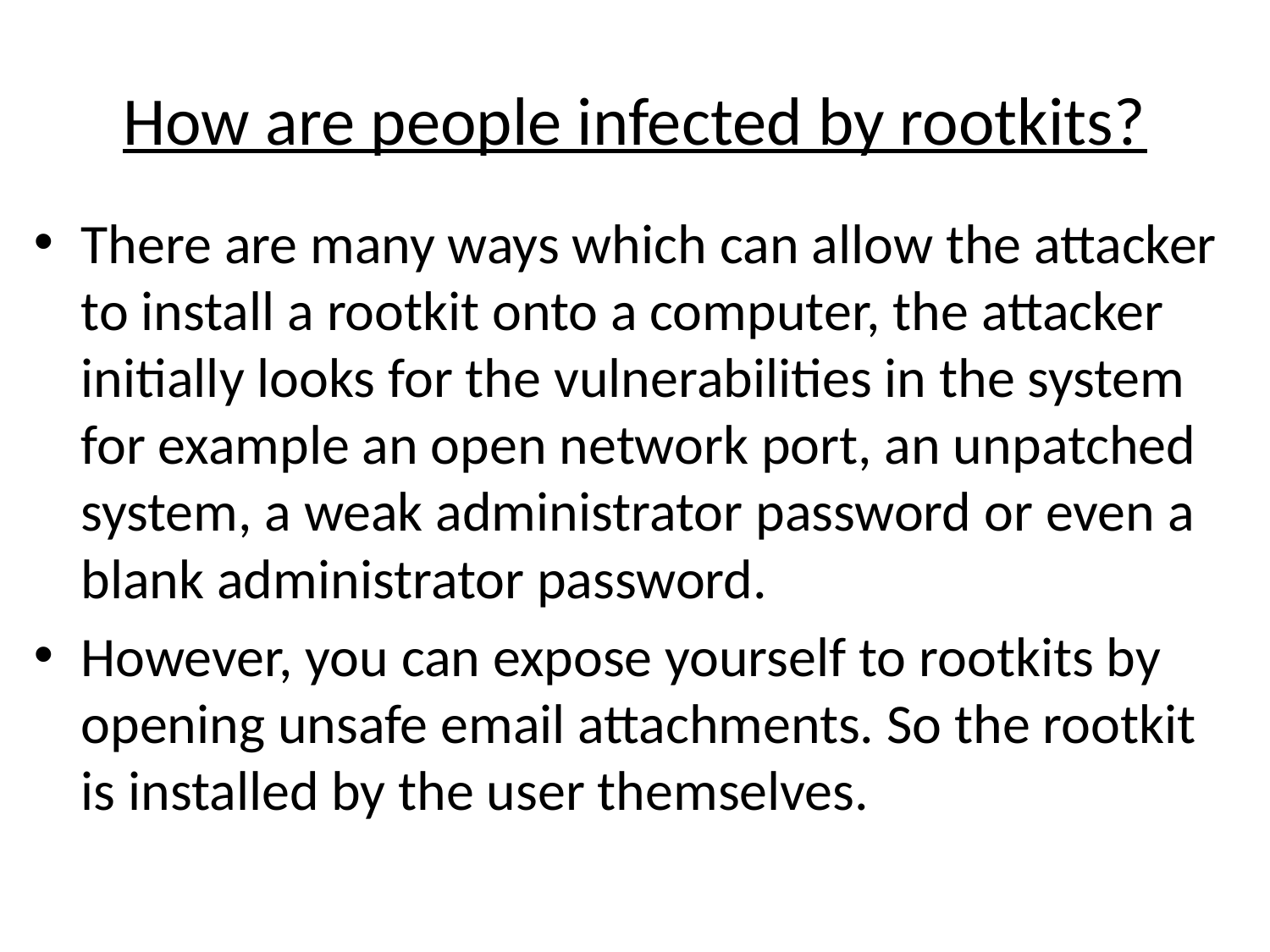

# How are people infected by rootkits?
There are many ways which can allow the attacker to install a rootkit onto a computer, the attacker initially looks for the vulnerabilities in the system for example an open network port, an unpatched system, a weak administrator password or even a blank administrator password.
However, you can expose yourself to rootkits by opening unsafe email attachments. So the rootkit is installed by the user themselves.